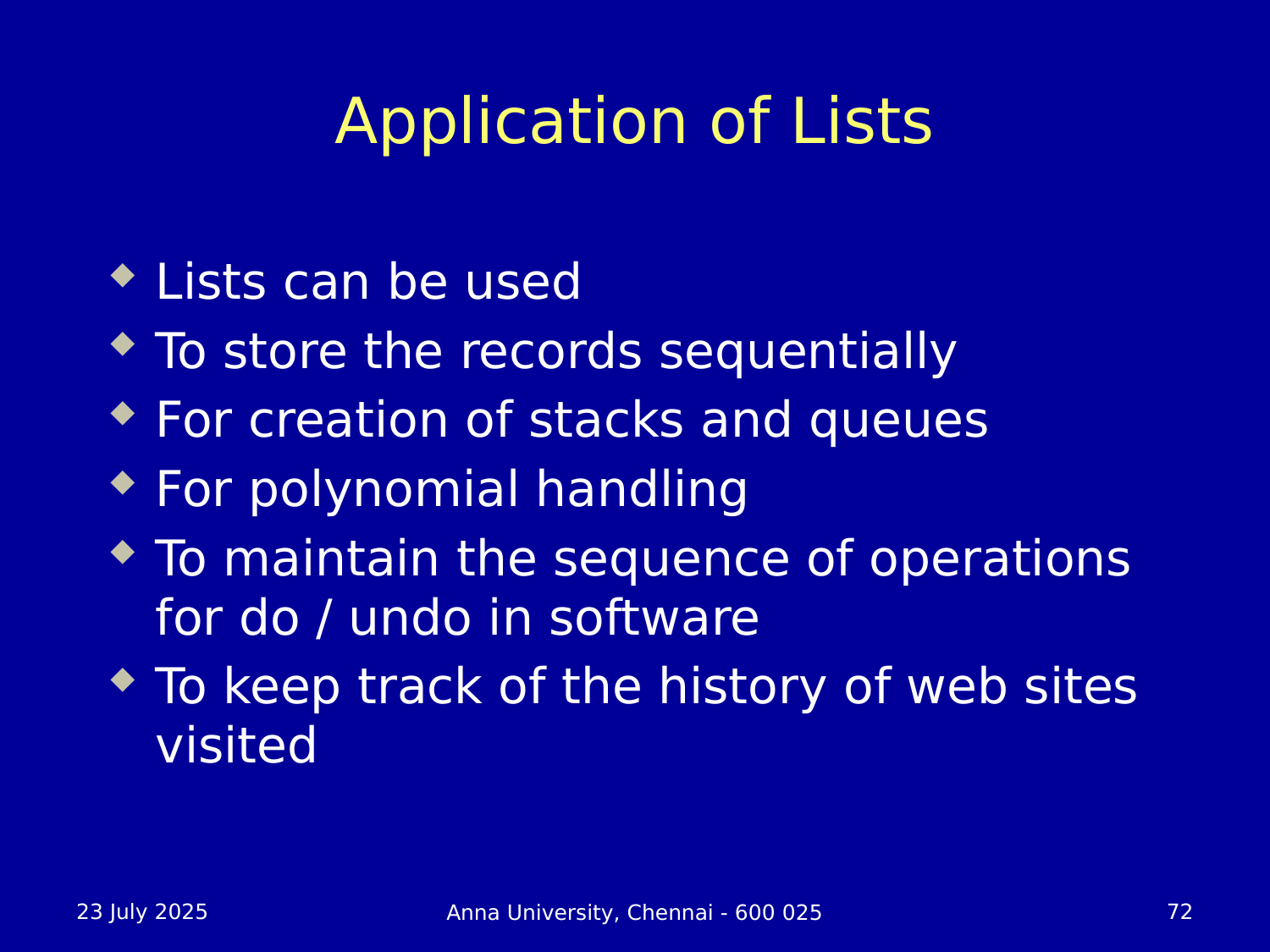

# Application of Lists
Lists can be used
To store the records sequentially
For creation of stacks and queues
For polynomial handling
To maintain the sequence of operations for do / undo in software
To keep track of the history of web sites visited
23 July 2025
72
Anna University, Chennai - 600 025